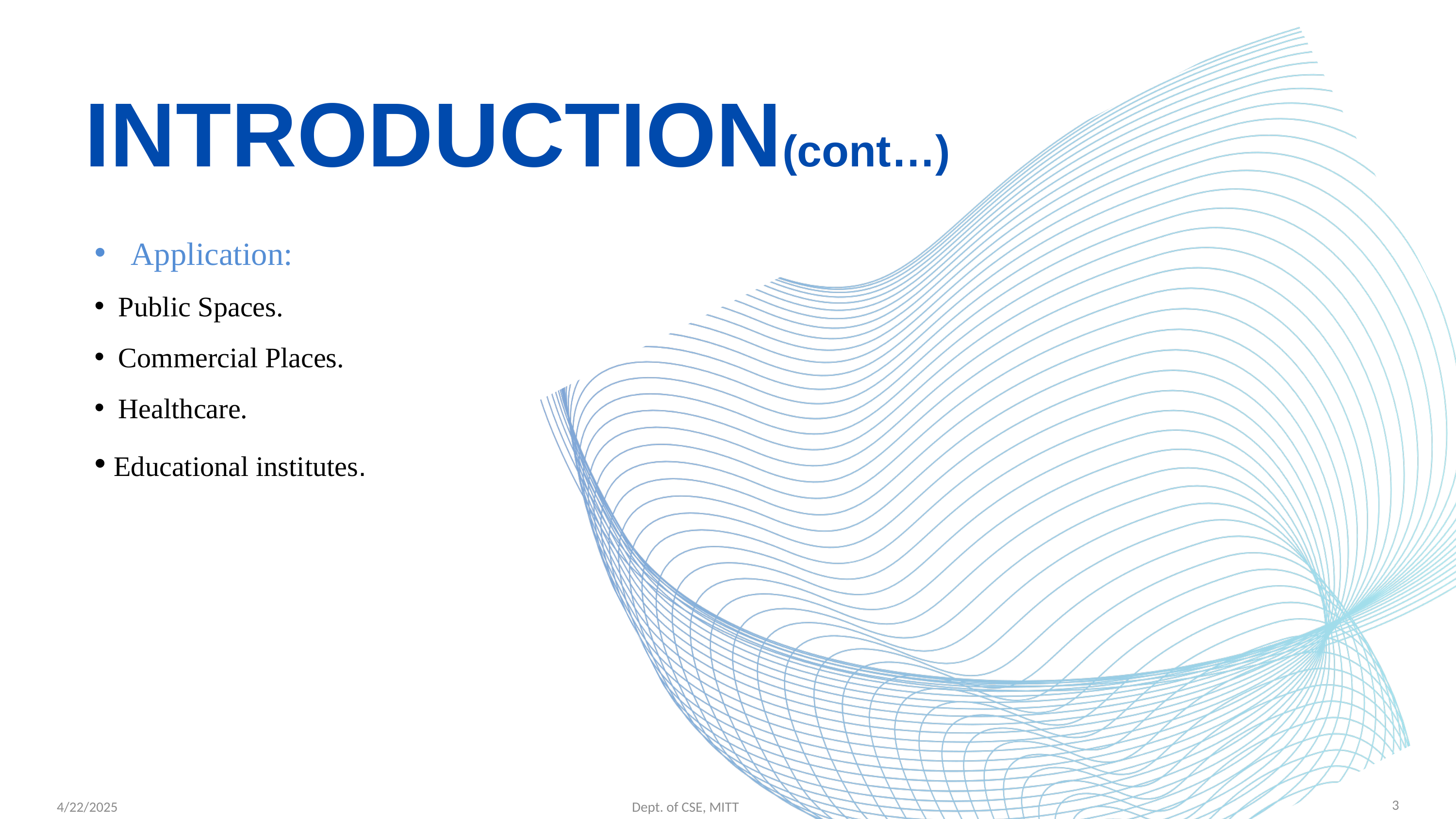

INTRODUCTION(cont…)

Application:
  Public Spaces.
  Commercial Places.
  Healthcare.
 Educational institutes.
3
4/22/2025
Dept. of CSE, MITT